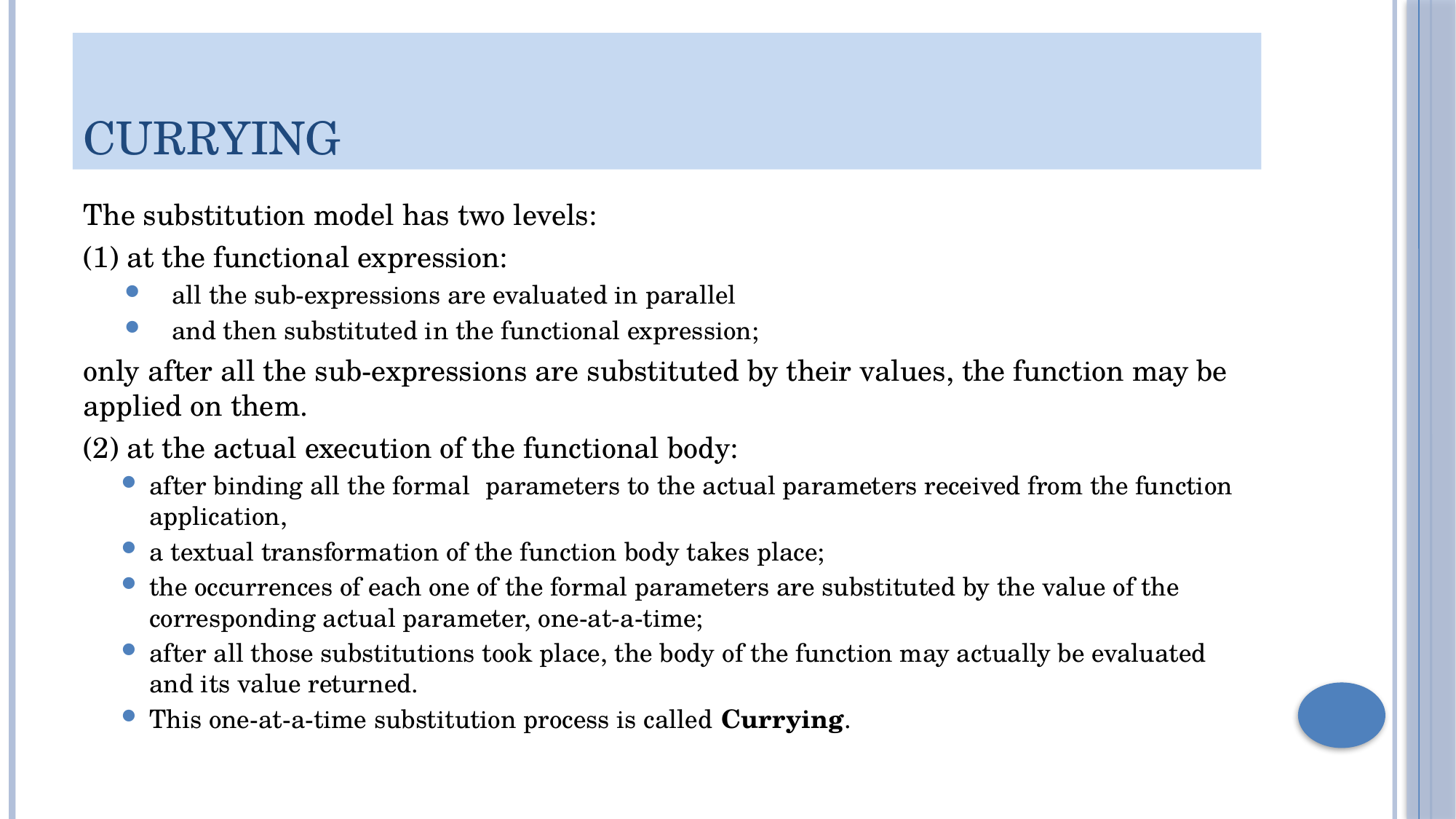

# Currying
The substitution model has two levels:
(1) at the functional expression:
all the sub-expressions are evaluated in parallel
and then substituted in the functional expression;
only after all the sub-expressions are substituted by their values, the function may be applied on them.
(2) at the actual execution of the functional body:
after binding all the formal  parameters to the actual parameters received from the function application,
a textual transformation of the function body takes place;
the occurrences of each one of the formal parameters are substituted by the value of the corresponding actual parameter, one-at-a-time;
after all those substitutions took place, the body of the function may actually be evaluated and its value returned.
This one-at-a-time substitution process is called Currying.